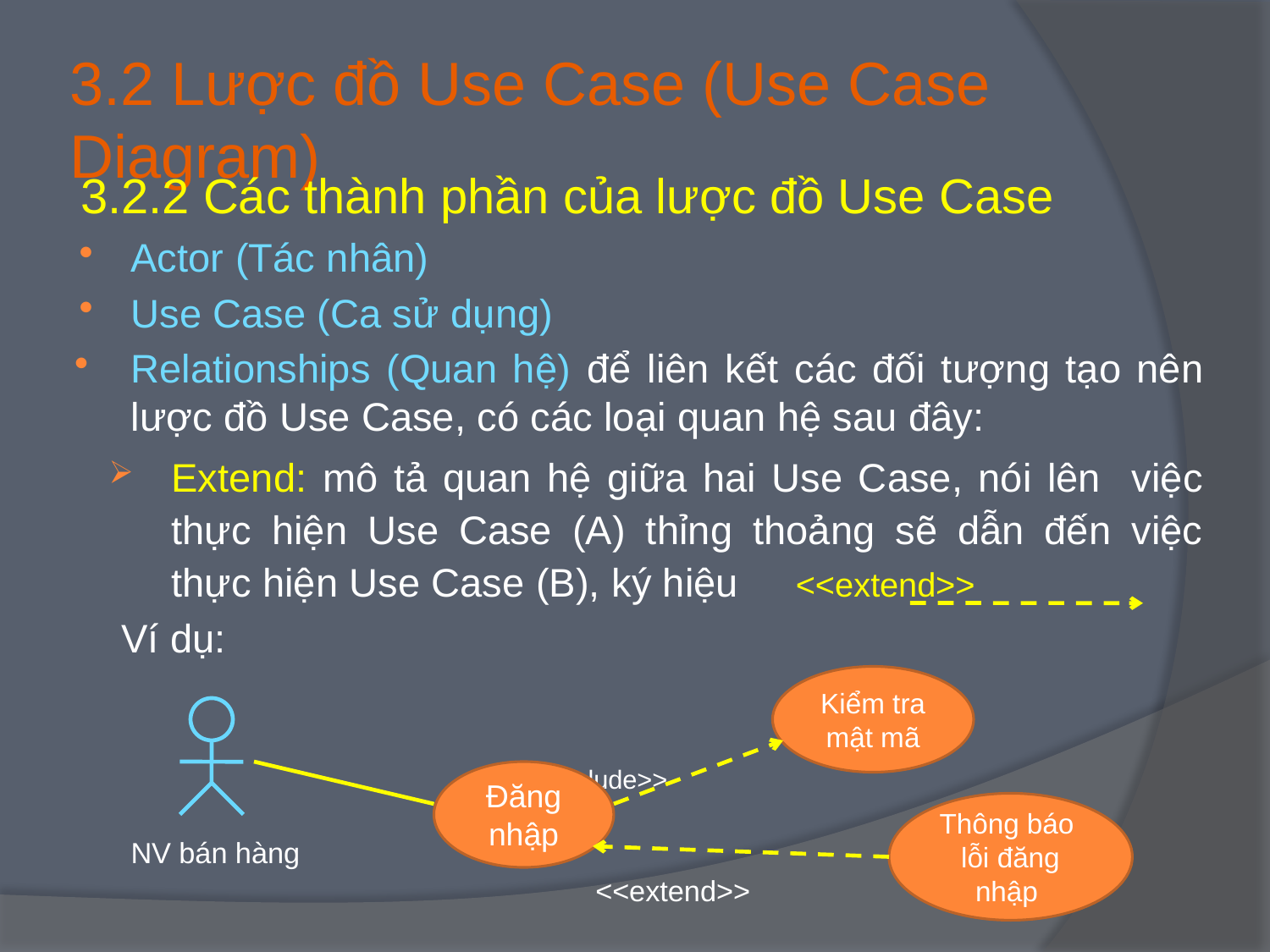

# 3.2 Lược đồ Use Case (Use Case Diagram)
3.2.2 Các thành phần của lược đồ Use Case
Actor (Tác nhân)
Use Case (Ca sử dụng)
Relationships (Quan hệ) để liên kết các đối tượng tạo nên lược đồ Use Case, có các loại quan hệ sau đây:
Extend: mô tả quan hệ giữa hai Use Case, nói lên  việc thực hiện Use Case (A) thỉng thoảng sẽ dẫn đến việc thực hiện Use Case (B), ký hiệu     <<extend>>
Ví dụ:

		                               <<include>>
	NV bán hàng
                                                                <<extend>>
Kiểm tra mật mã

Đăng nhập
Thông báo  lỗi đăng nhập